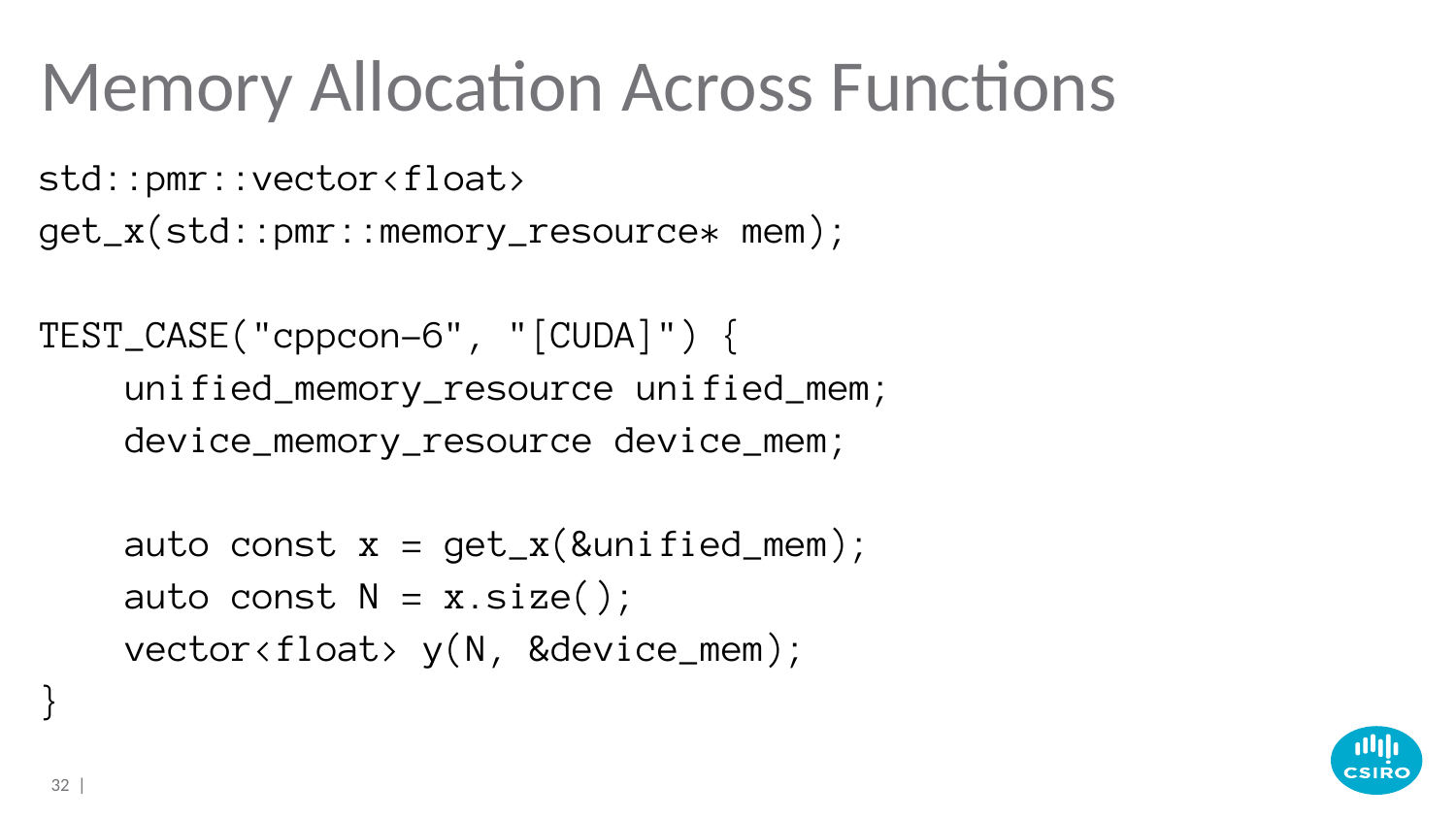

# Memory Allocation Across Functions
std::pmr::vector<float>
get_x(std::pmr::memory_resource* mem);

TEST_CASE("cppcon-6", "[CUDA]") {
    unified_memory_resource unified_mem;
    device_memory_resource device_mem;

    auto const x = get_x(&unified_mem);
    auto const N = x.size();
    vector<float> y(N, &device_mem);
}
32  |